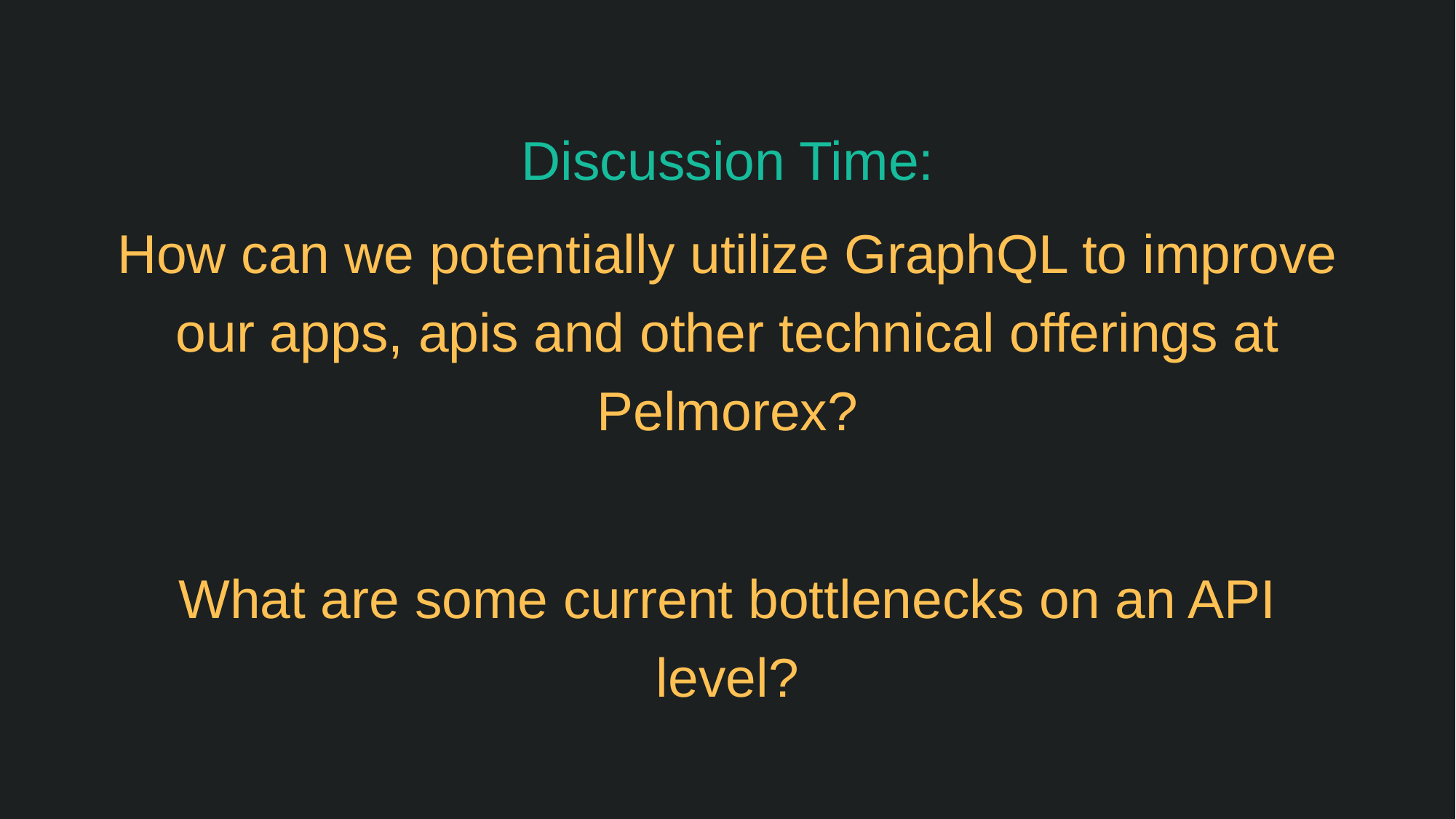

Discussion Time:
How can we potentially utilize GraphQL to improve our apps, apis and other technical offerings at Pelmorex?

What are some current bottlenecks on an API level?